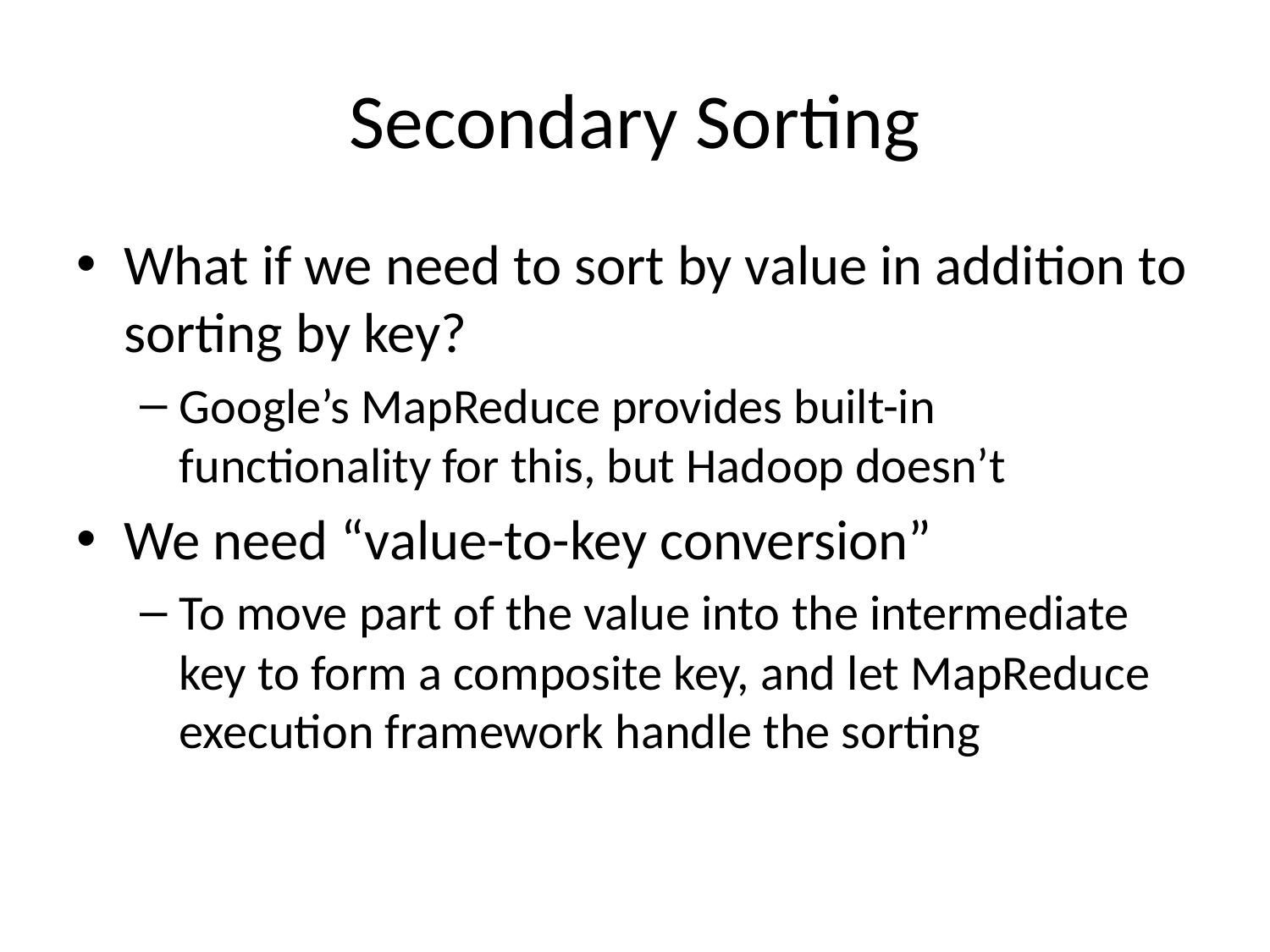

# Secondary Sorting
What if we need to sort by value in addition to sorting by key?
Google’s MapReduce provides built-in functionality for this, but Hadoop doesn’t
We need “value-to-key conversion”
To move part of the value into the intermediate key to form a composite key, and let MapReduce execution framework handle the sorting